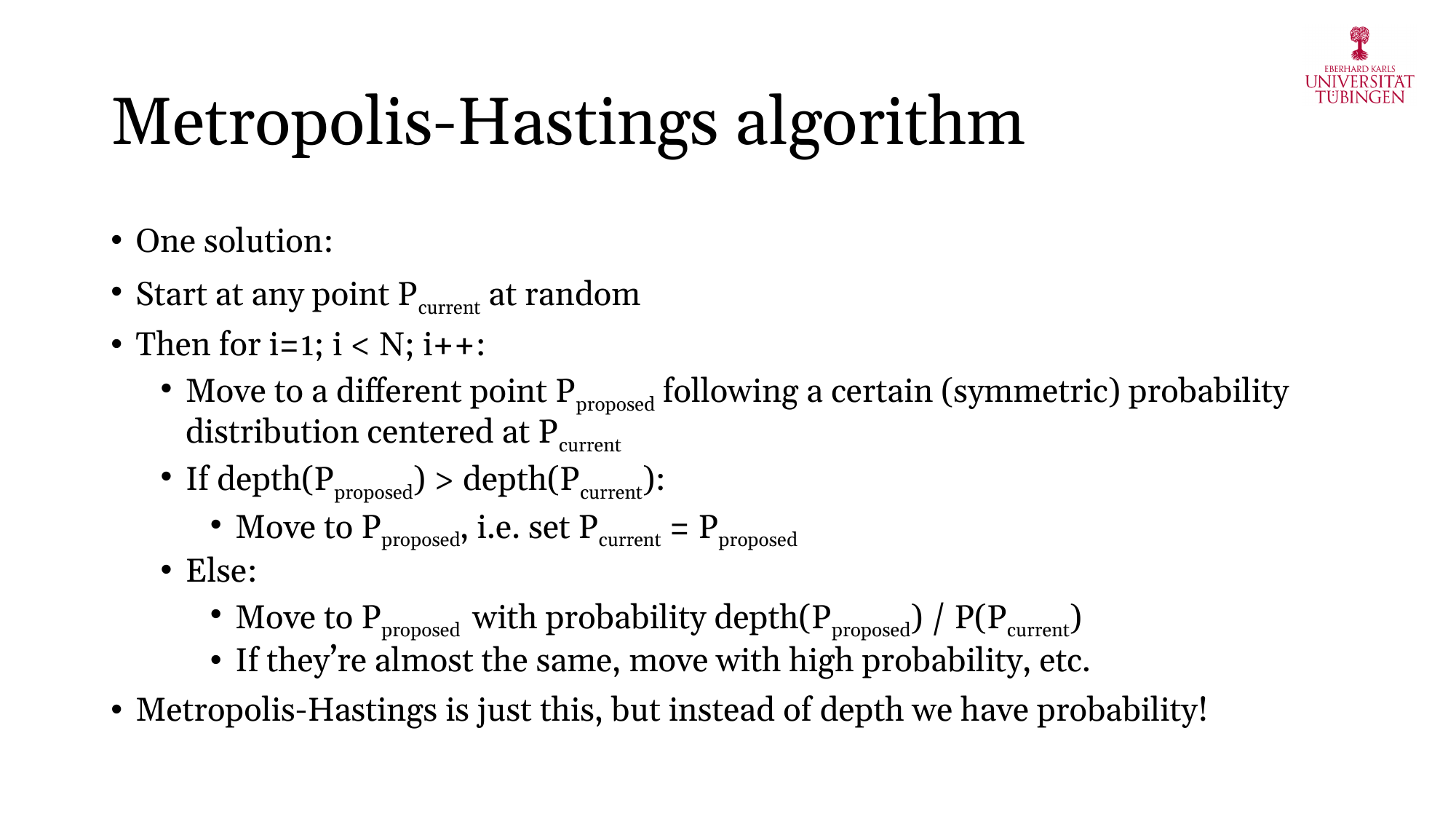

# Metropolis-Hastings algorithm
One solution:
Start at any point Pcurrent at random
Then for i=1; i < N; i++:
Move to a different point Pproposed following a certain (symmetric) probability distribution centered at Pcurrent
If depth(Pproposed) > depth(Pcurrent):
Move to Pproposed, i.e. set Pcurrent = Pproposed
Else:
Move to Pproposed  with probability depth(Pproposed) / P(Pcurrent)
If they’re almost the same, move with high probability, etc.
Metropolis-Hastings is just this, but instead of depth we have probability!